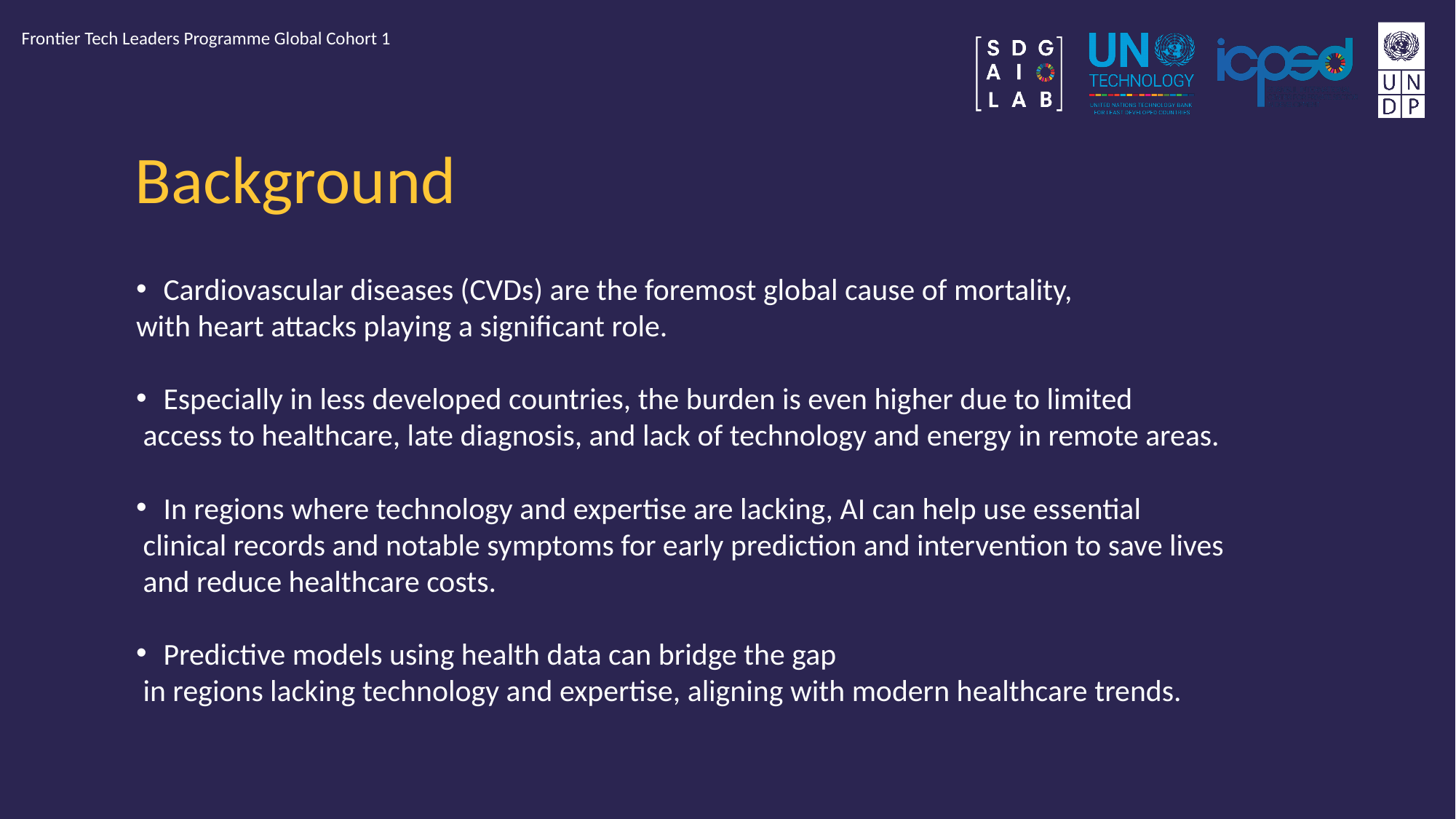

Frontier Tech Leaders Programme Global Cohort 1
# Background

Cardiovascular diseases (CVDs) are the foremost global cause of mortality,
with heart attacks playing a significant role.

Especially in less developed countries, the burden is even higher due to limited
 access to healthcare, late diagnosis, and lack of technology and energy in remote areas.

In regions where technology and expertise are lacking, AI can help use essential
 clinical records and notable symptoms for early prediction and intervention to save lives
 and reduce healthcare costs.

Predictive models using health data can bridge the gap
 in regions lacking technology and expertise, aligning with modern healthcare trends.